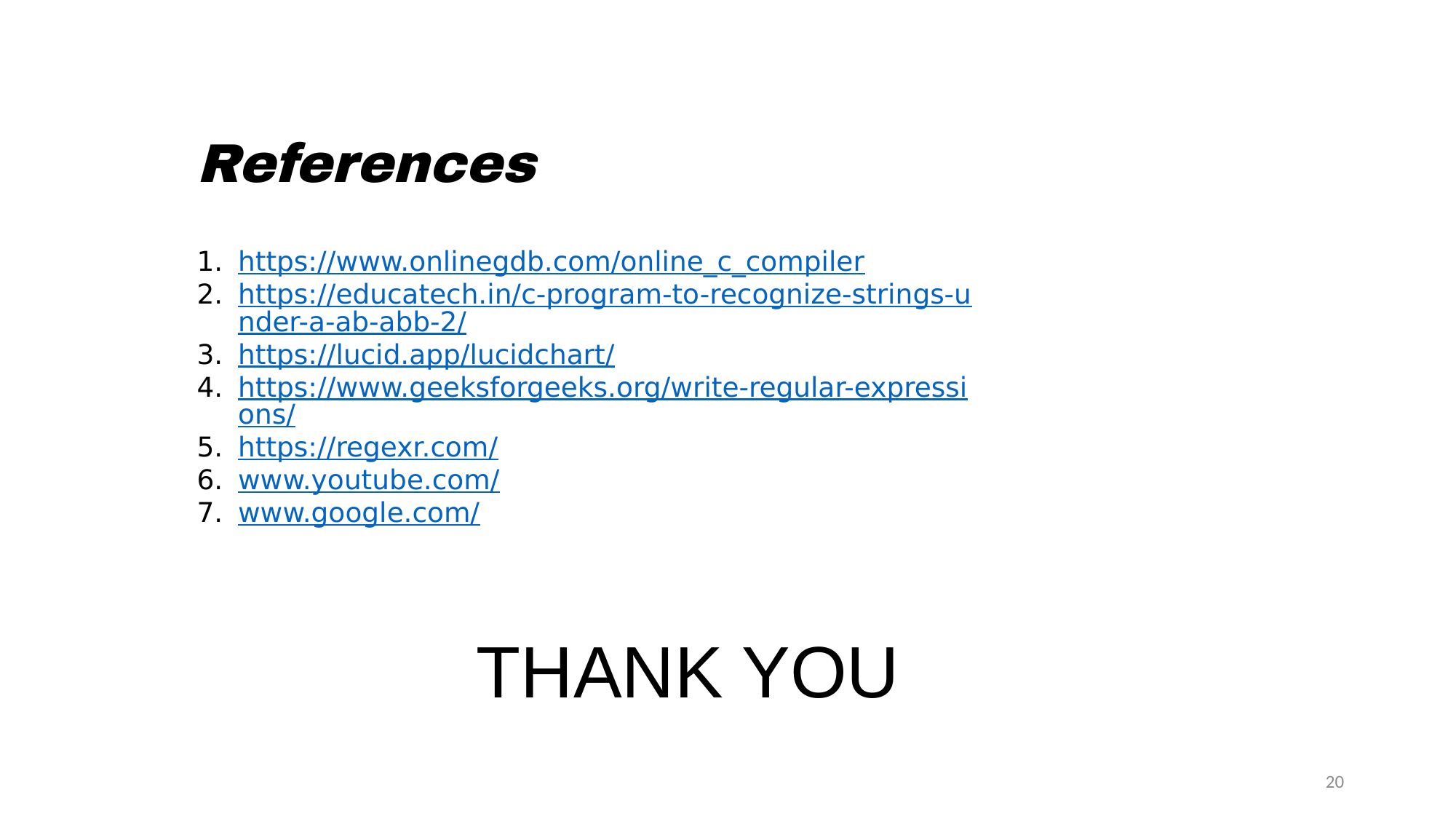

References
https://www.onlinegdb.com/online_c_compiler
https://educatech.in/c-program-to-recognize-strings-under-a-ab-abb-2/
https://lucid.app/lucidchart/
https://www.geeksforgeeks.org/write-regular-expressions/
https://regexr.com/
www.youtube.com/
www.google.com/

THANK YOU
20